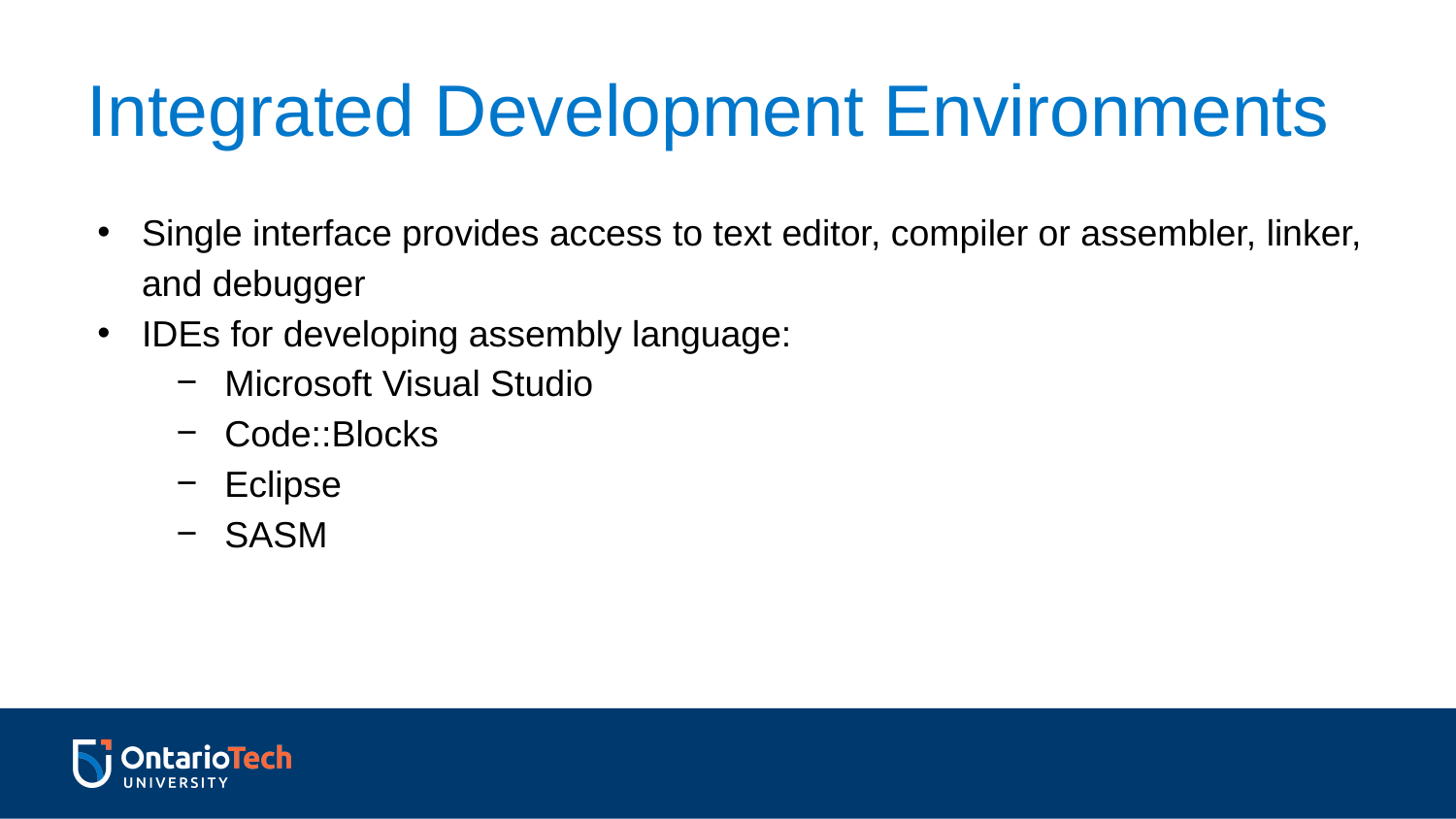

Integrated Development Environments
Single interface provides access to text editor, compiler or assembler, linker, and debugger
IDEs for developing assembly language:
Microsoft Visual Studio
Code::Blocks
Eclipse
SASM